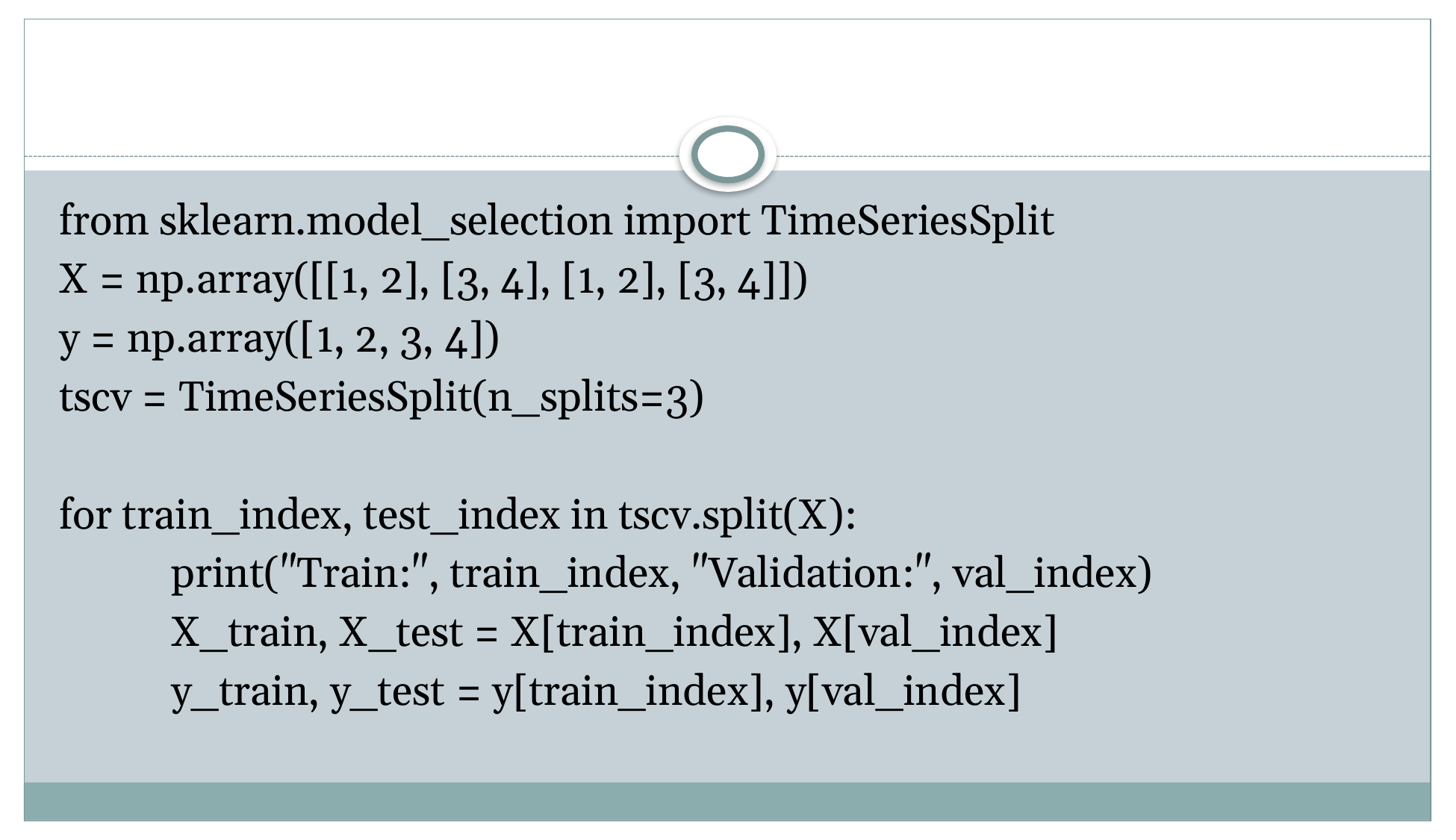

#
from sklearn.model_selection import TimeSeriesSplit
X = np.array([[1, 2], [3, 4], [1, 2], [3, 4]])
y = np.array([1, 2, 3, 4])
tscv = TimeSeriesSplit(n_splits=3)

for train_index, test_index in tscv.split(X):
	print("Train:", train_index, "Validation:", val_index)
	X_train, X_test = X[train_index], X[val_index]
	y_train, y_test = y[train_index], y[val_index]